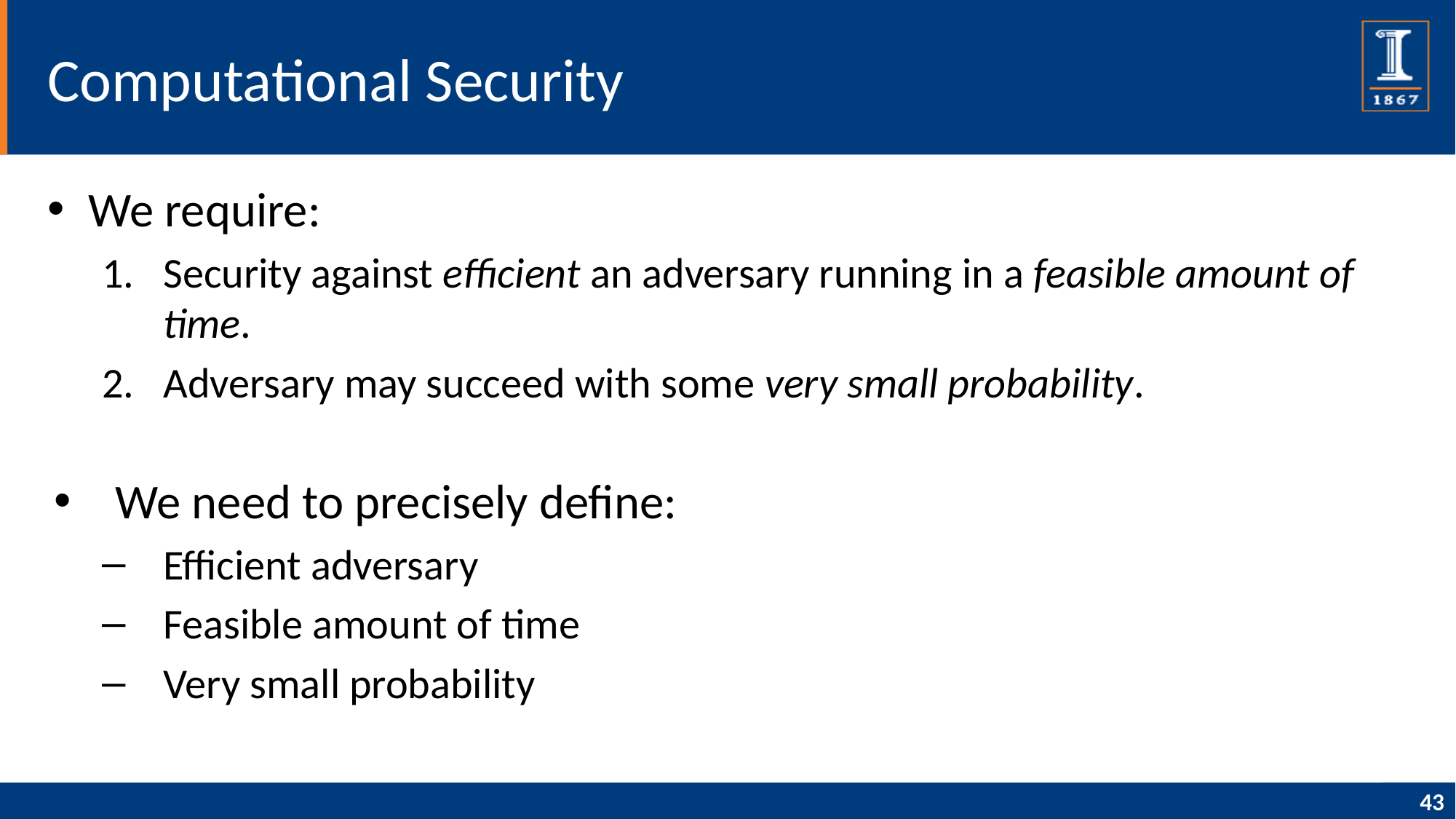

# Computational Security
We require:
Security against efficient an adversary running in a feasible amount of time.
Adversary may succeed with some very small probability.

We need to precisely define:
Efficient adversary
Feasible amount of time
Very small probability

43